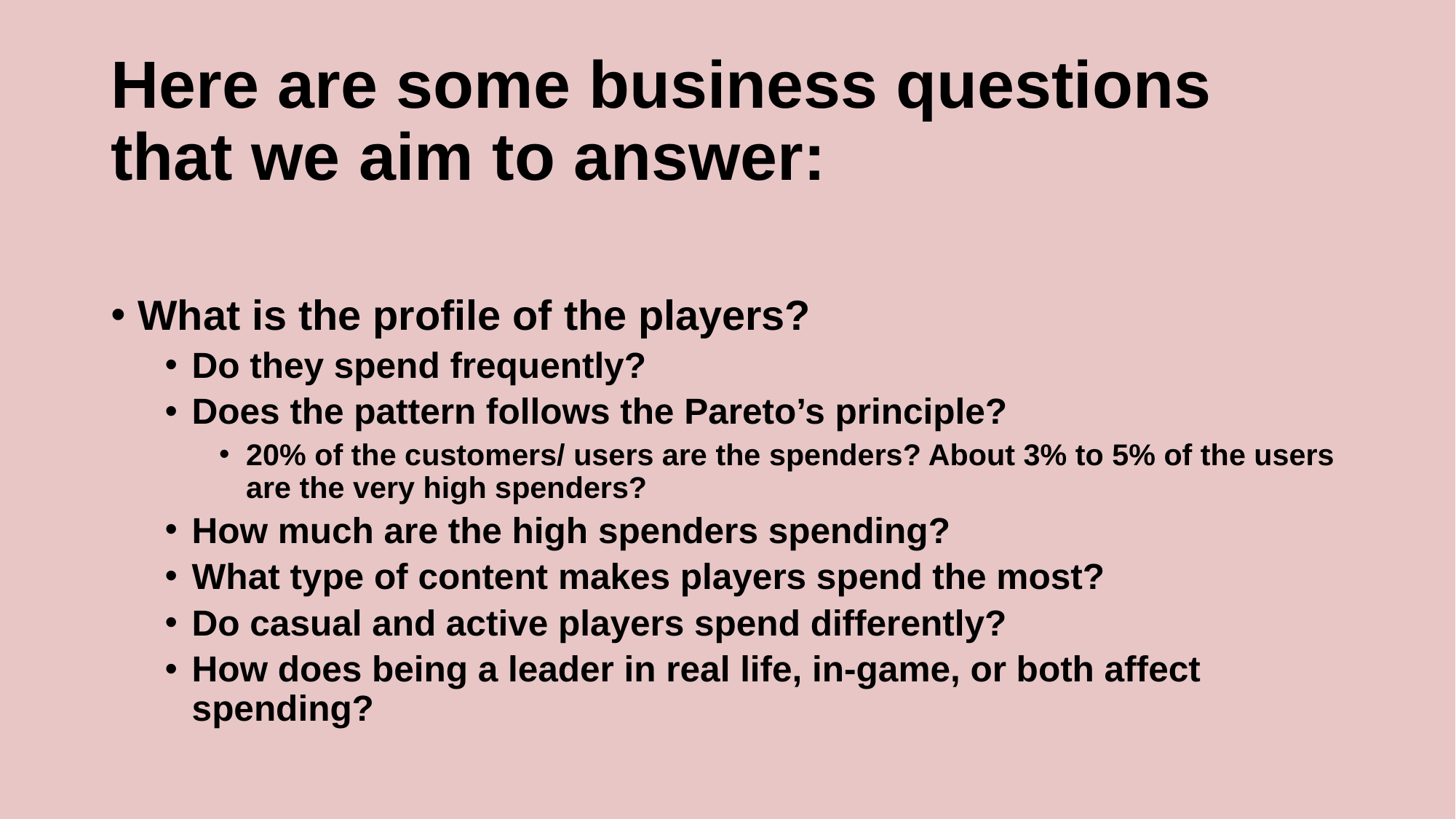

# Here are some business questions that we aim to answer:
What is the profile of the players?
Do they spend frequently?
Does the pattern follows the Pareto’s principle?
20% of the customers/ users are the spenders? About 3% to 5% of the users are the very high spenders?
How much are the high spenders spending?
What type of content makes players spend the most?
Do casual and active players spend differently?
How does being a leader in real life, in-game, or both affect spending?